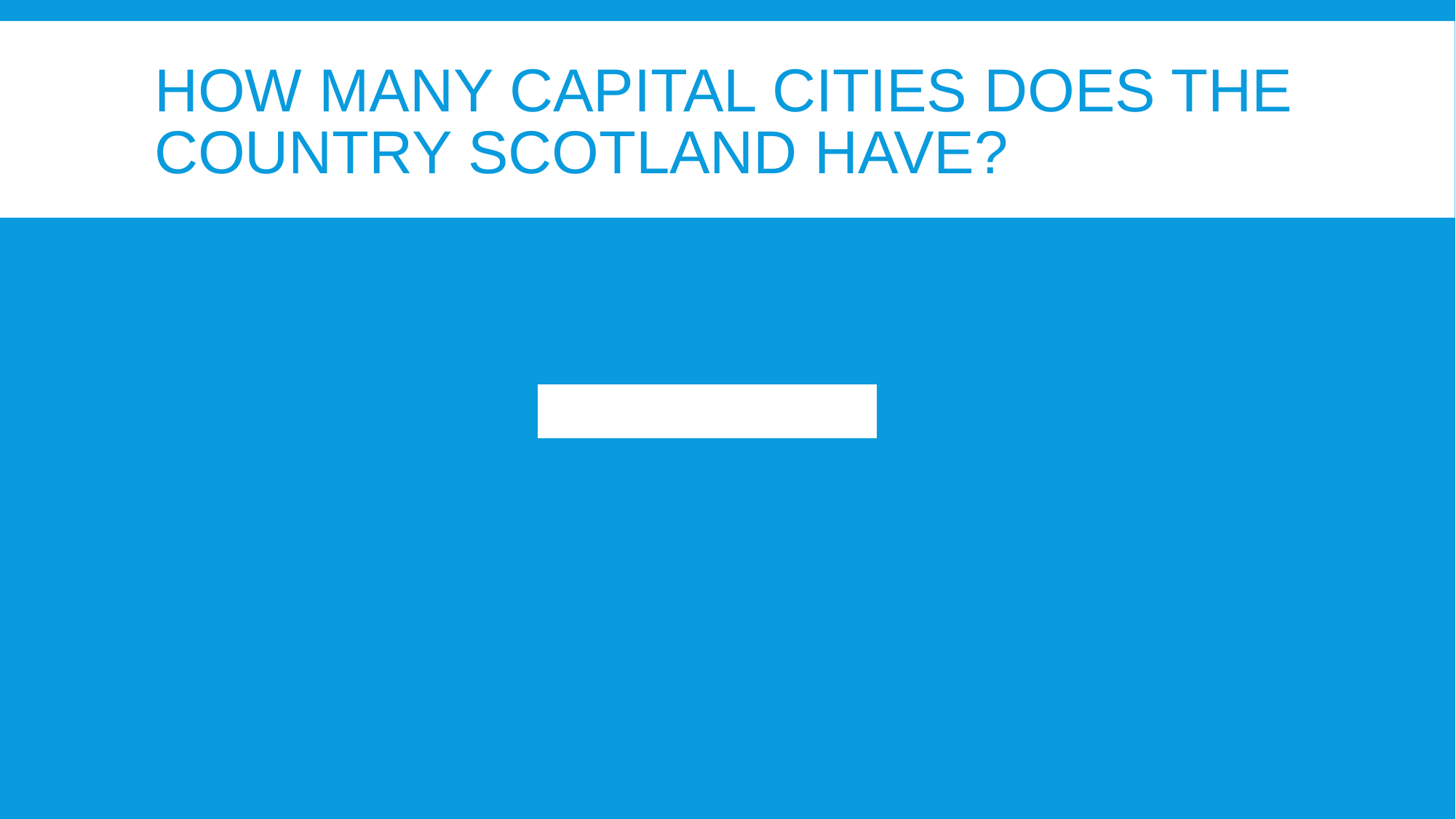

# How many capital cities does the country SCOTLAND HAVE?